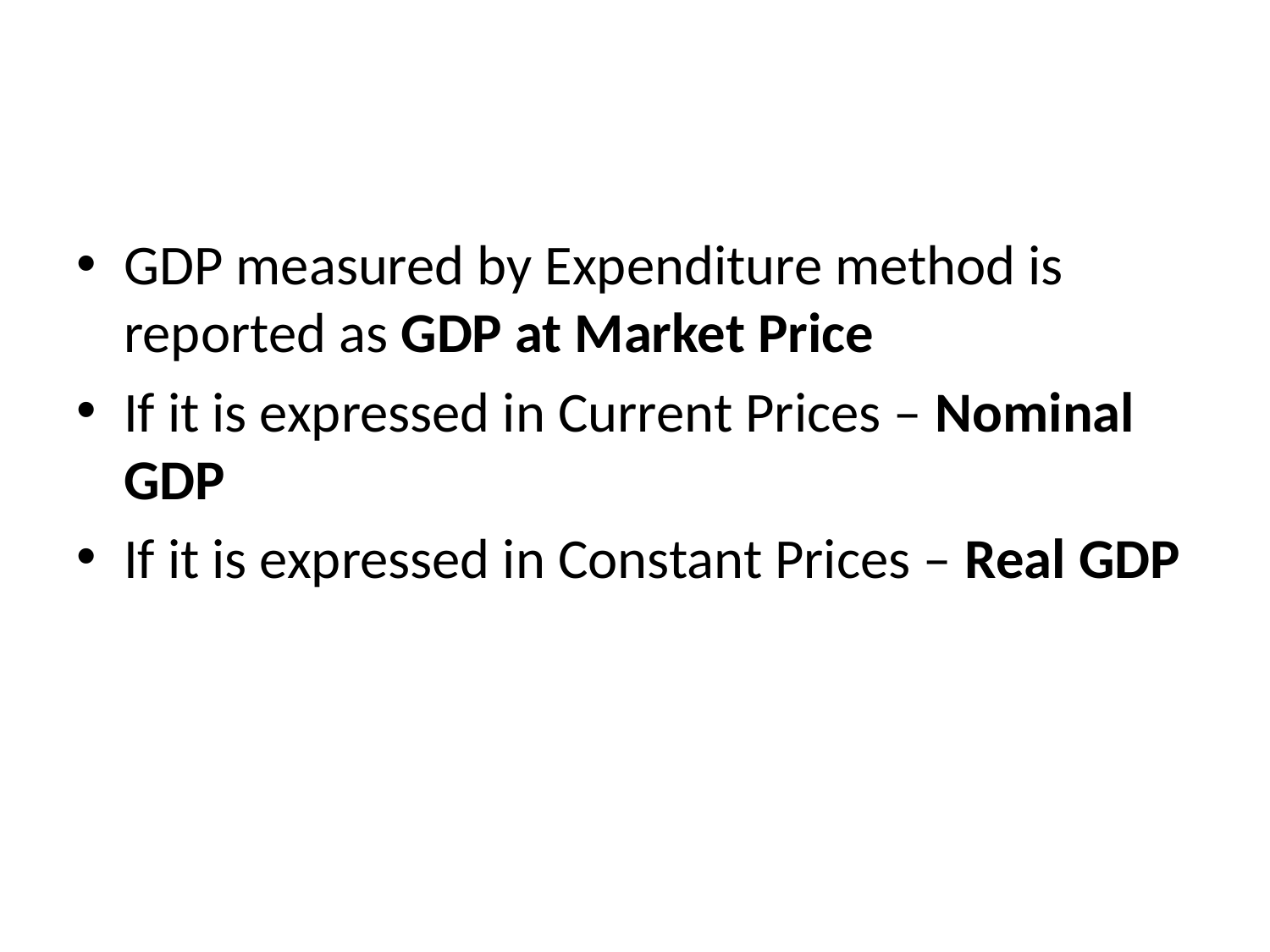

#
GDP measured by Expenditure method is reported as GDP at Market Price
If it is expressed in Current Prices – Nominal GDP
If it is expressed in Constant Prices – Real GDP